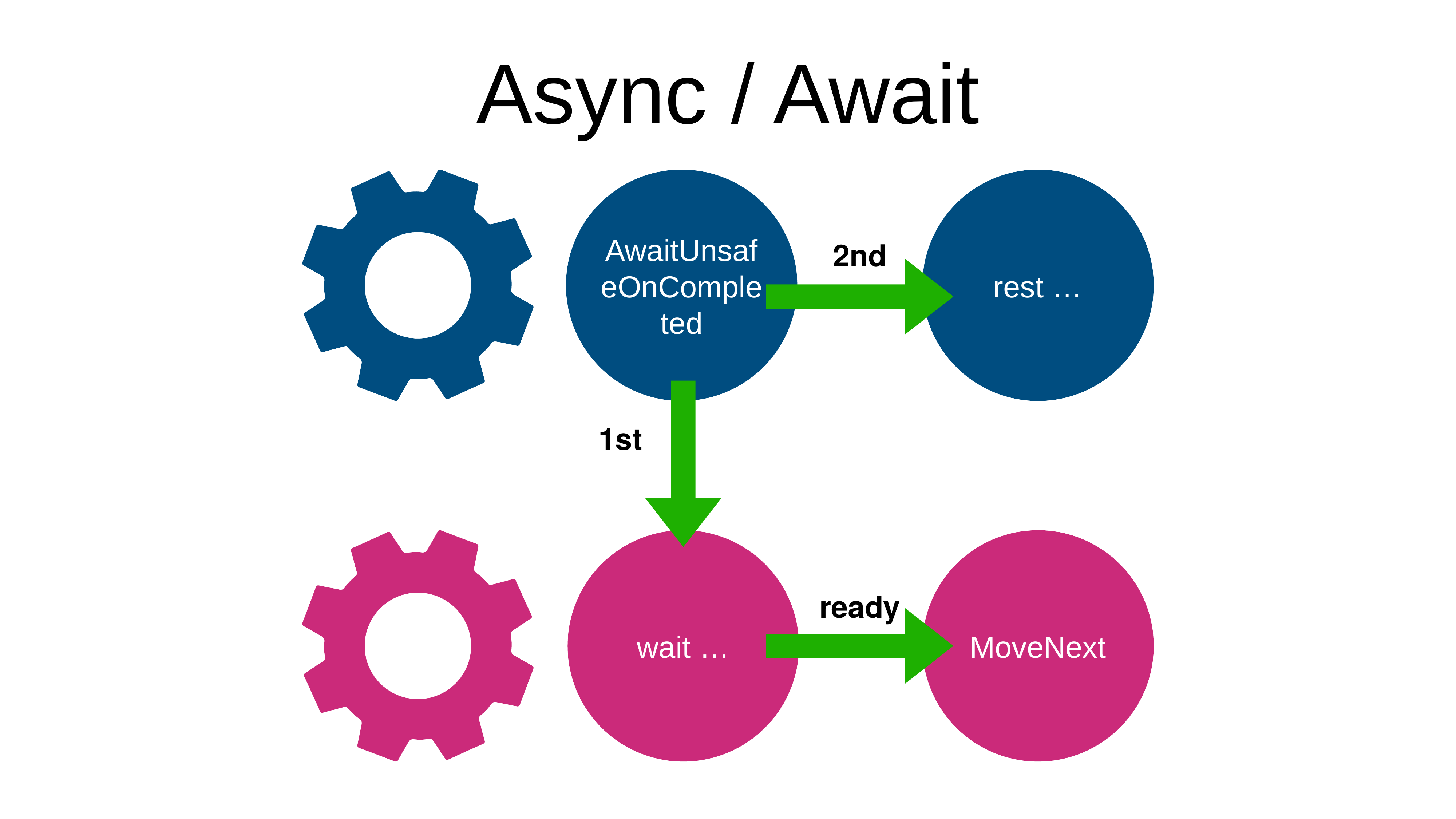

# Async / Await
Main
AwaitUnsafeOnCompleted
rest …
2nd

1st

thread
wait …
MoveNext
ready